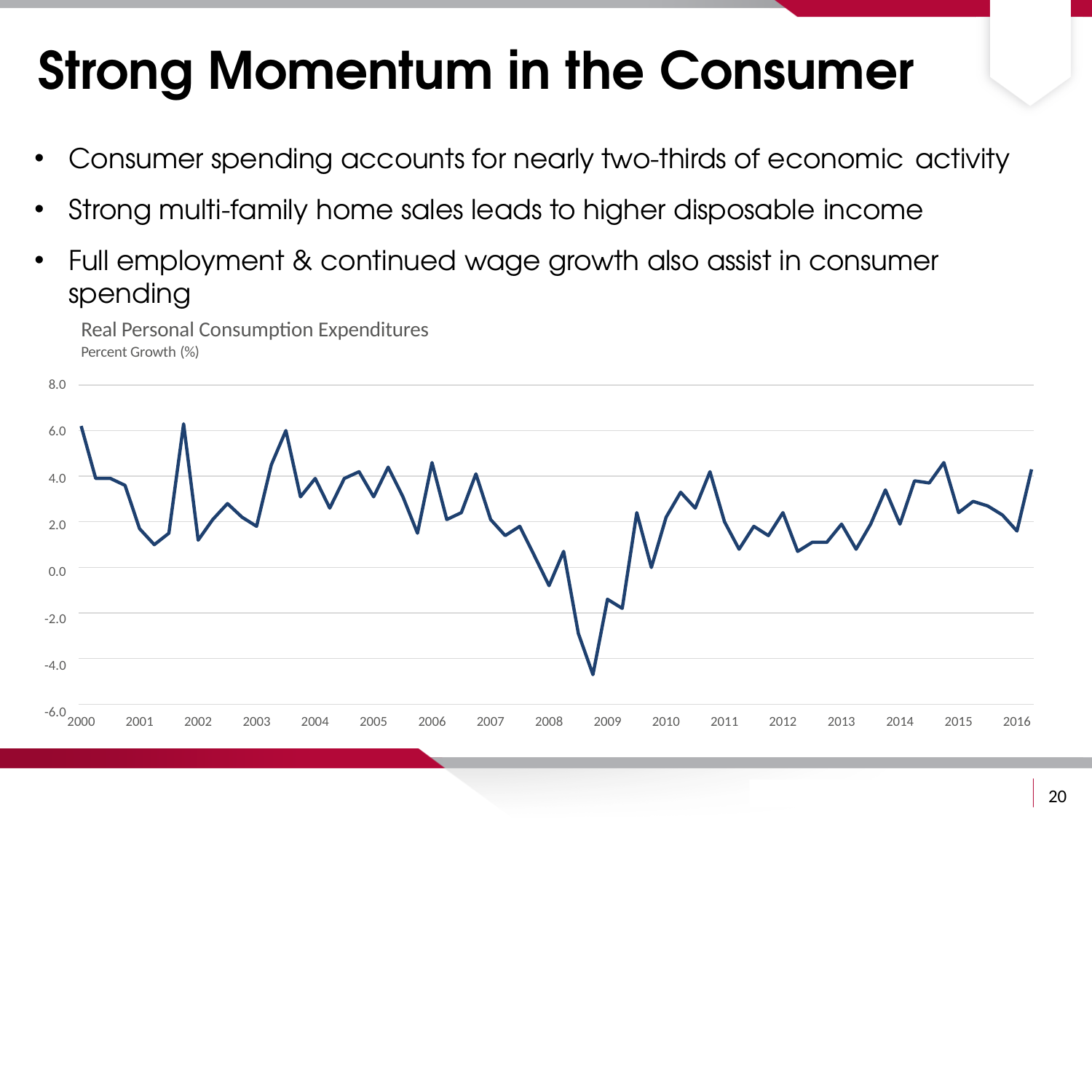

# Strong Momentum in the Consumer
Consumer spending accounts for nearly two-thirds of economic activity
Strong multi-family home sales leads to higher disposable income
Full employment & continued wage growth also assist in consumer  spending
Real Personal Consumption Expenditures
Percent Growth (%)
8.0

6.0

4.0

2.0

0.0

-2.0

-4.0

-6.0

2000
2001
2002
2003
2004
2005
2006
2007
2008
2009
2010
2011
2012
2013
2014
2015
2016

20